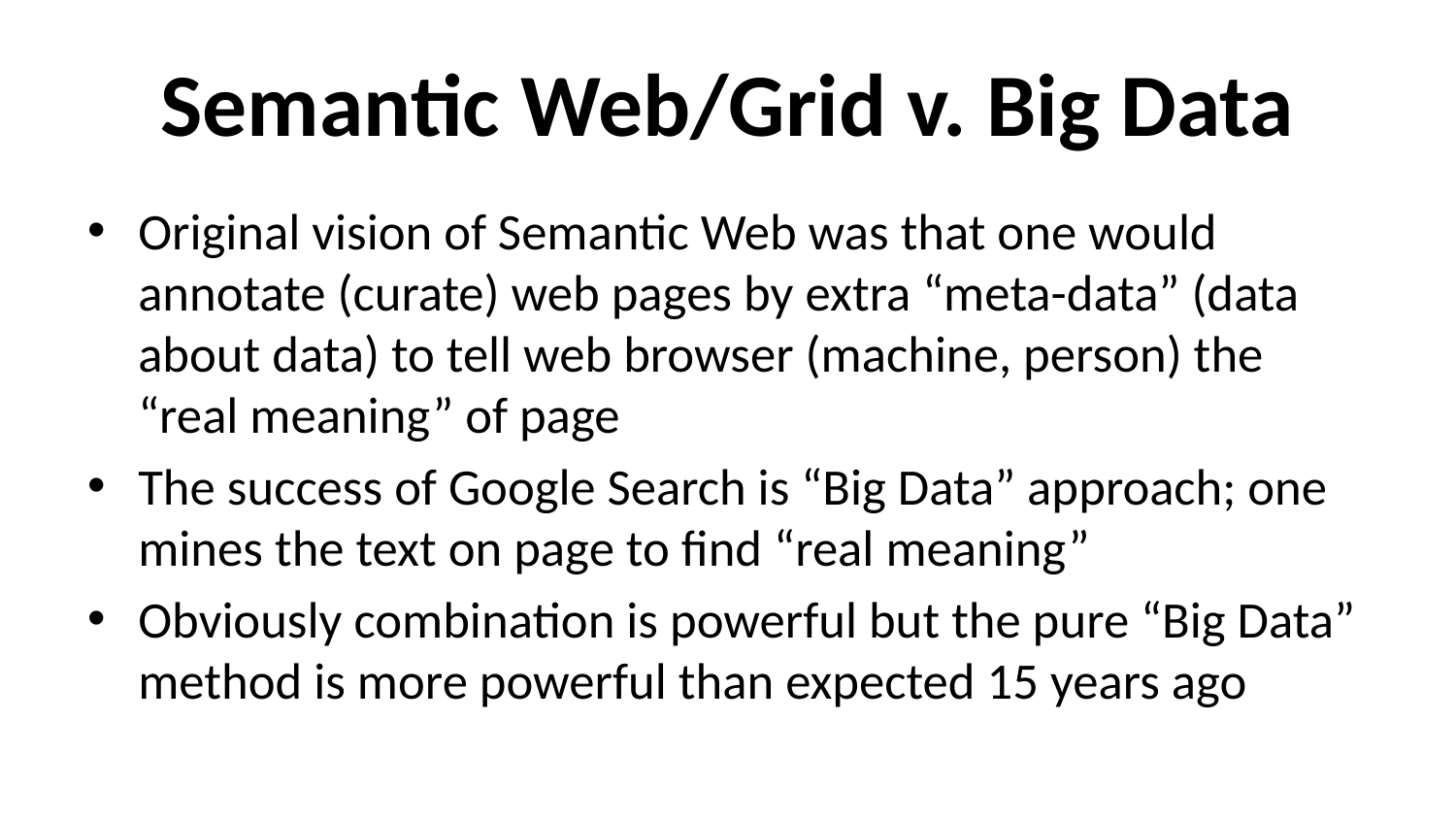

# Semantic Web/Grid v. Big Data
Original vision of Semantic Web was that one would annotate (curate) web pages by extra “meta-data” (data about data) to tell web browser (machine, person) the “real meaning” of page
The success of Google Search is “Big Data” approach; one mines the text on page to find “real meaning”
Obviously combination is powerful but the pure “Big Data” method is more powerful than expected 15 years ago